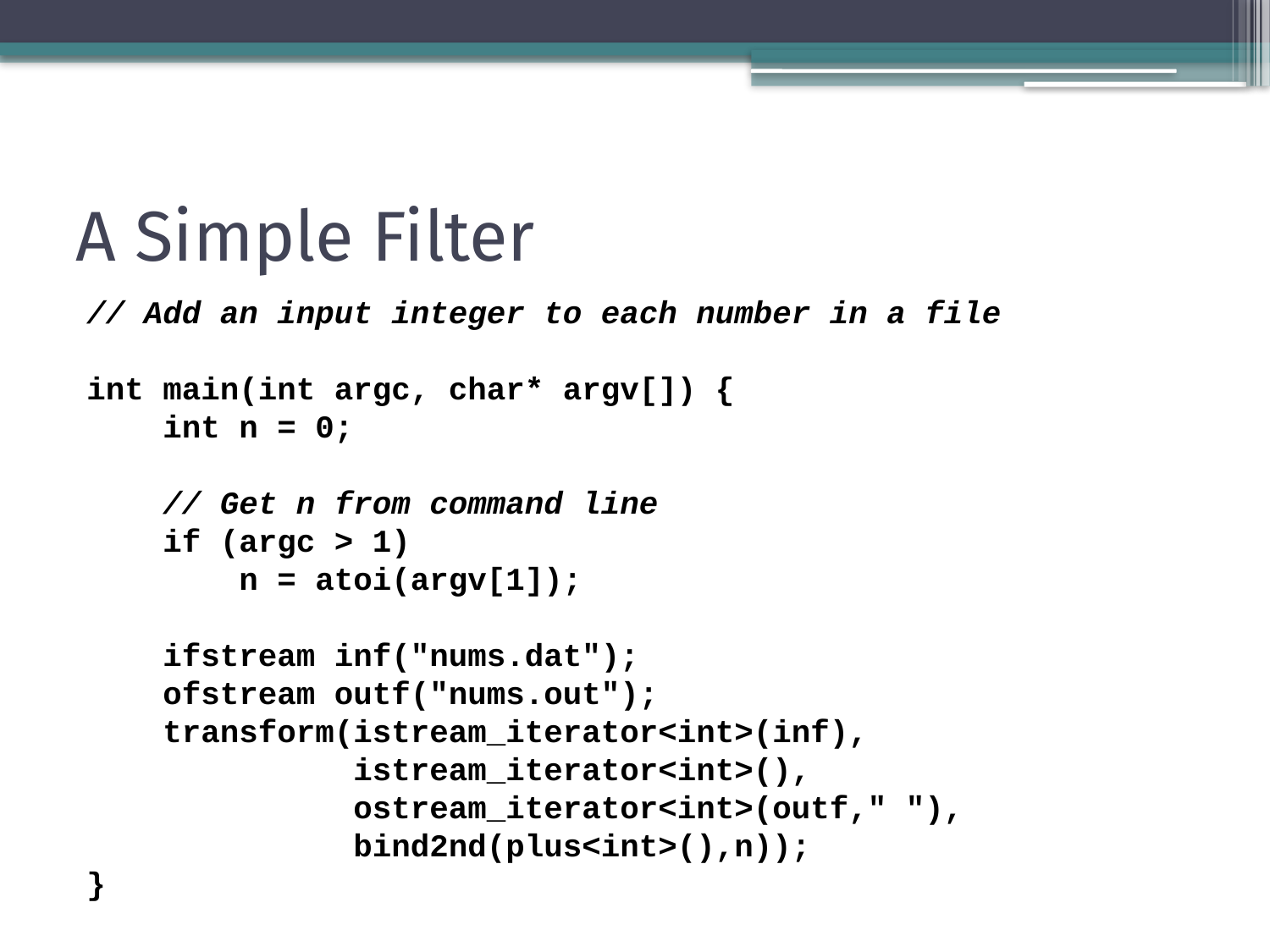

# A Simple Filter
// Add an input integer to each number in a file

int main(int argc, char* argv[]) {
    int n = 0;

    // Get n from command line
    if (argc > 1)
        n = atoi(argv[1]);

    ifstream inf("nums.dat");
    ofstream outf("nums.out");
    transform(istream_iterator<int>(inf),
              istream_iterator<int>(),
              ostream_iterator<int>(outf," "),
              bind2nd(plus<int>(),n));
}